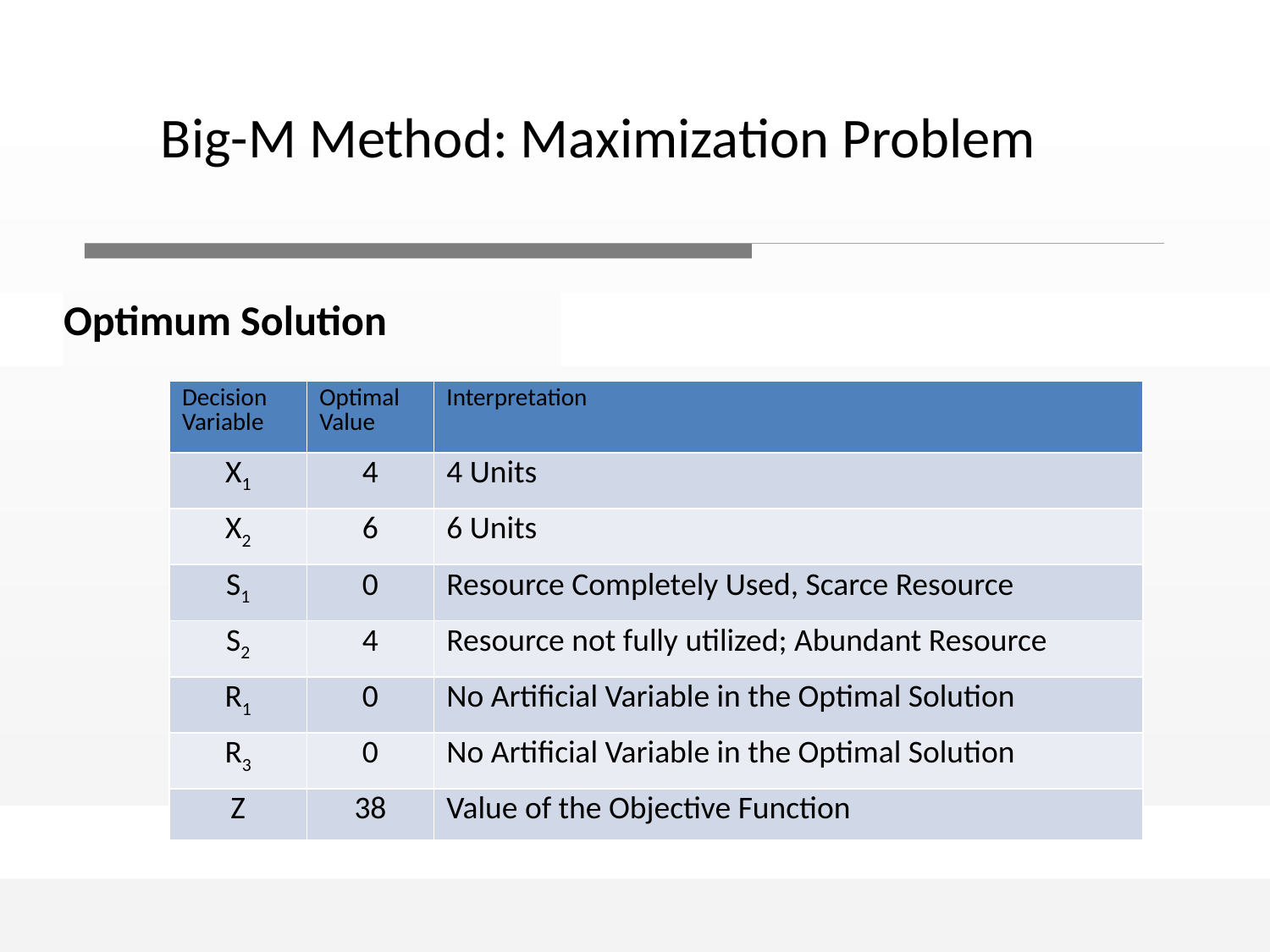

Big-M Method: Maximization Problem

Optimum Solution

| Decision Variable | Optimal Value | Interpretation |
| --- | --- | --- |
| X1 | 4 | 4 Units |
| X2 | 6 | 6 Units |
| S1 | 0 | Resource Completely Used, Scarce Resource |
| S2 | 4 | Resource not fully utilized; Abundant Resource |
| R1 | 0 | No Artificial Variable in the Optimal Solution |
| R3 | 0 | No Artificial Variable in the Optimal Solution |
| Z | 38 | Value of the Objective Function |